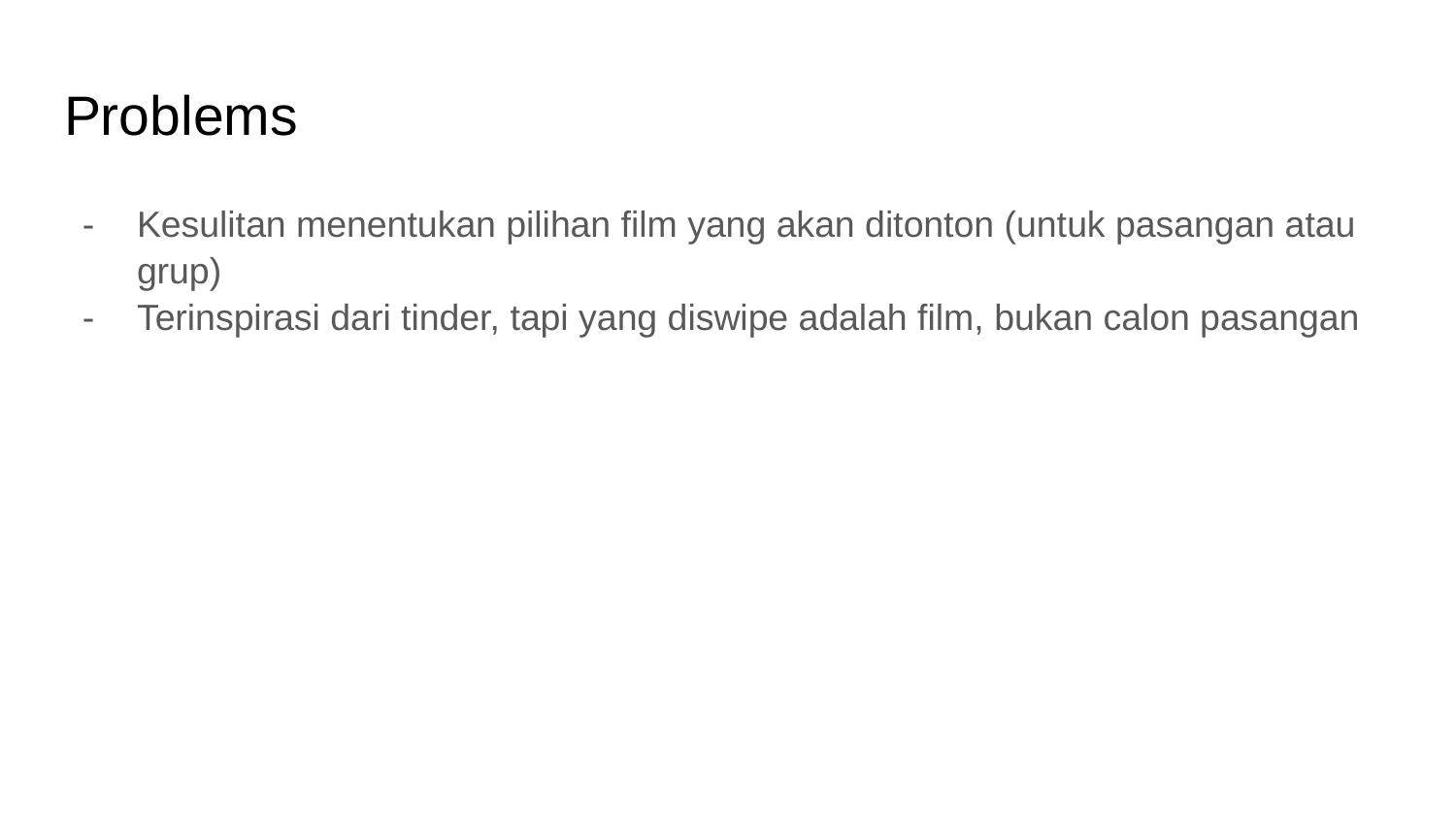

# Problems
Kesulitan menentukan pilihan film yang akan ditonton (untuk pasangan atau grup)
Terinspirasi dari tinder, tapi yang diswipe adalah film, bukan calon pasangan